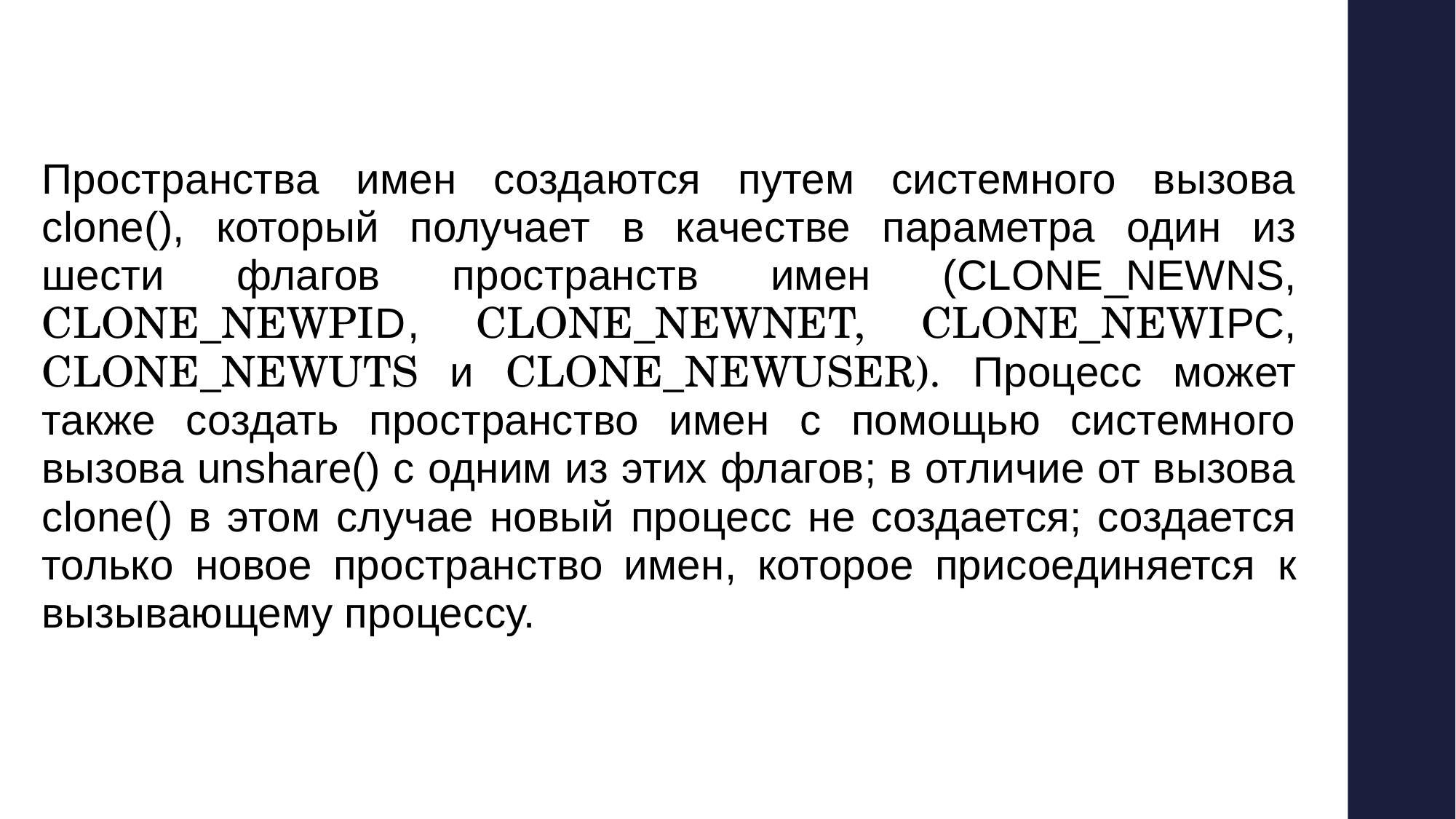

Пространства имен создаются путем системного вызова clone(), который получает в качестве параметра один из шести флагов пространств имен (CLONE_NEWNS, CLONE_NEWPID, CLONE_NEWNET, CLONE_NEWIРС, CLONE_NEWUTS и CLONE_NEWUSER). Процесс может также создать пространство имен с помощью системного вызова unshare() с одним из этих флагов; в отличие от вызова clone() в этом случае новый процесс не создается; создается только новое пространство имен, которое присоединяется к вызывающему процессу.